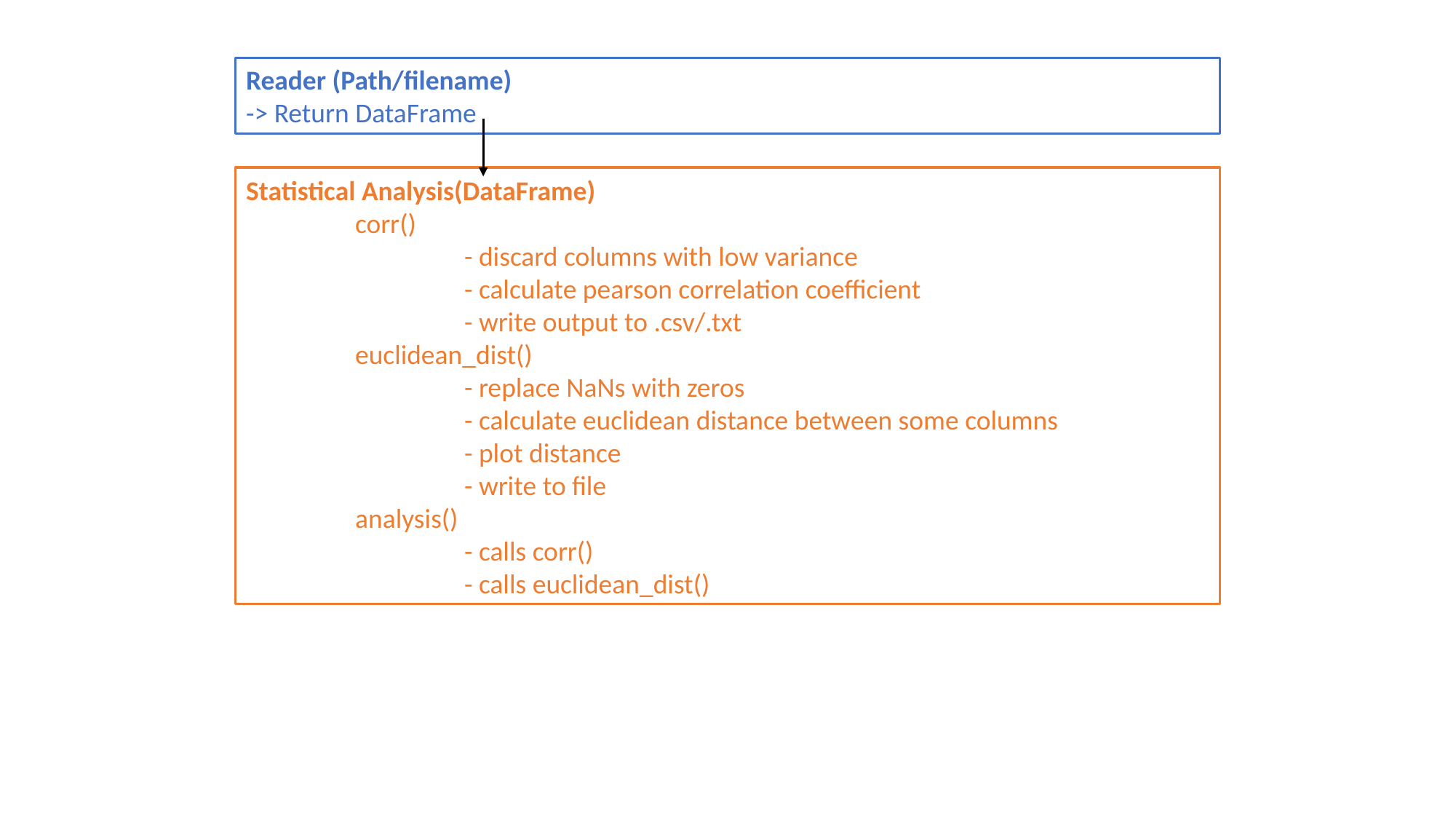

Reader (Path/filename)
-> Return DataFrame
Statistical Analysis(DataFrame)
	corr()
		- discard columns with low variance
		- calculate pearson correlation coefficient
		- write output to .csv/.txt
	euclidean_dist()
		- replace NaNs with zeros
		- calculate euclidean distance between some columns
		- plot distance
		- write to file
	analysis()
		- calls corr()
		- calls euclidean_dist()